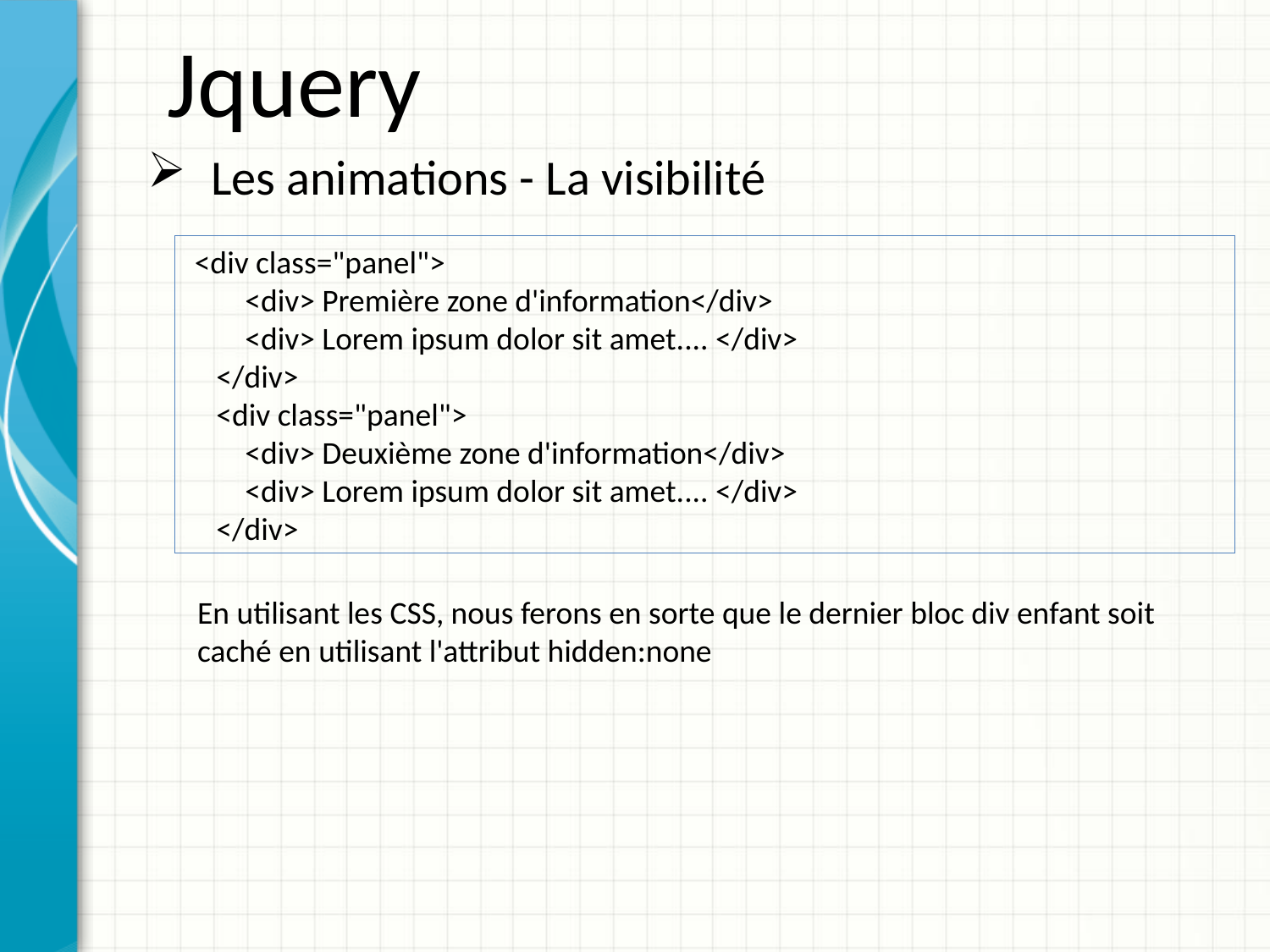

Jquery
Les animations - La visibilité
 <div class="panel">
        <div> Première zone d'information</div>
        <div> Lorem ipsum dolor sit amet.... </div>
    </div>
    <div class="panel">
        <div> Deuxième zone d'information</div>
        <div> Lorem ipsum dolor sit amet.... </div>
    </div>

En utilisant les CSS, nous ferons en sorte que le dernier bloc div enfant soit caché en utilisant l'attribut hidden:none